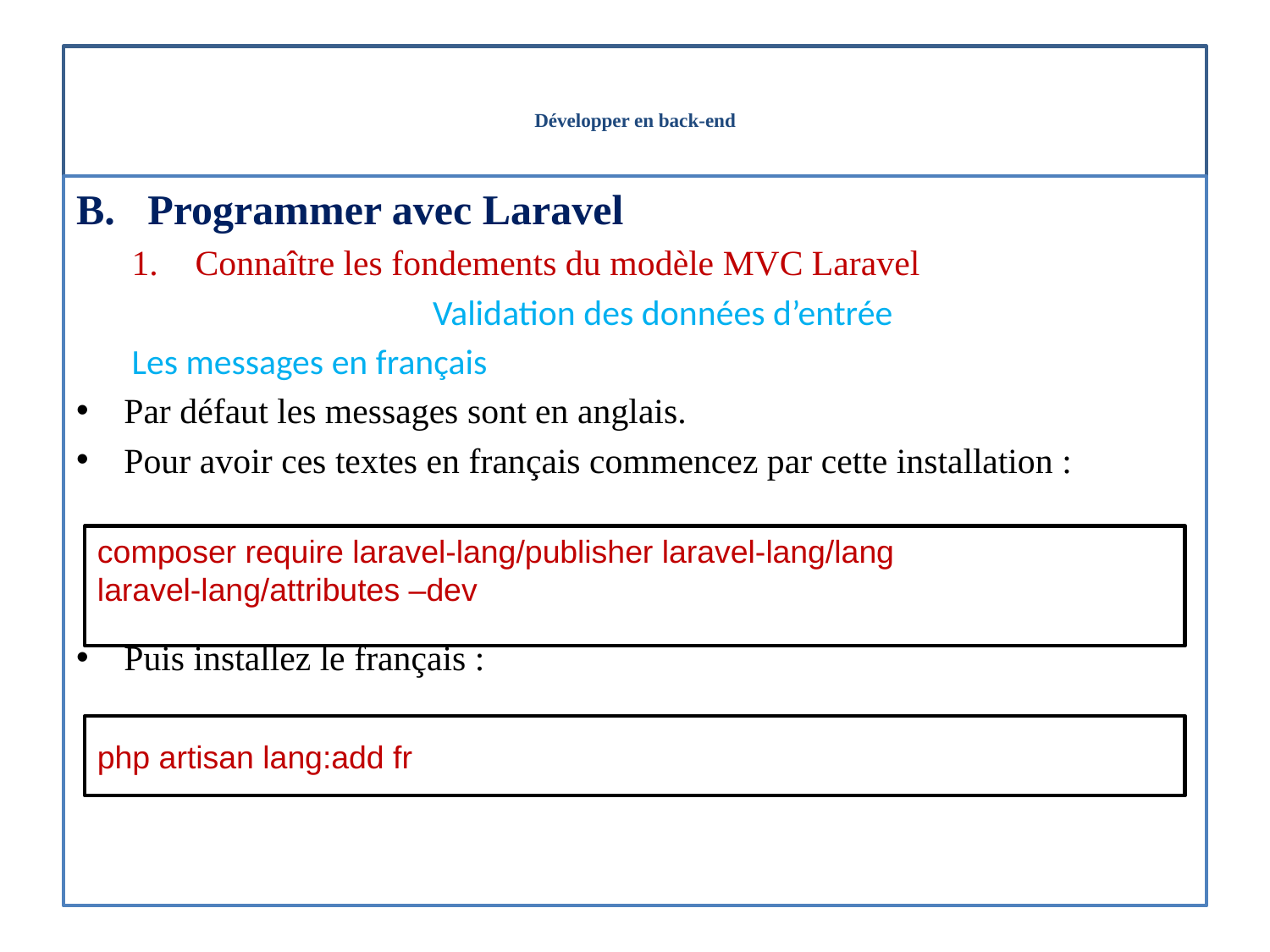

# Développer en back-end
Programmer avec Laravel
Connaître les fondements du modèle MVC Laravel
Validation des données d’entrée
Les messages en français
Par défaut les messages sont en anglais.
Pour avoir ces textes en français commencez par cette installation :

Puis installez le français :

composer require laravel-lang/publisher laravel-lang/lang laravel-lang/attributes –dev

php artisan lang:add fr